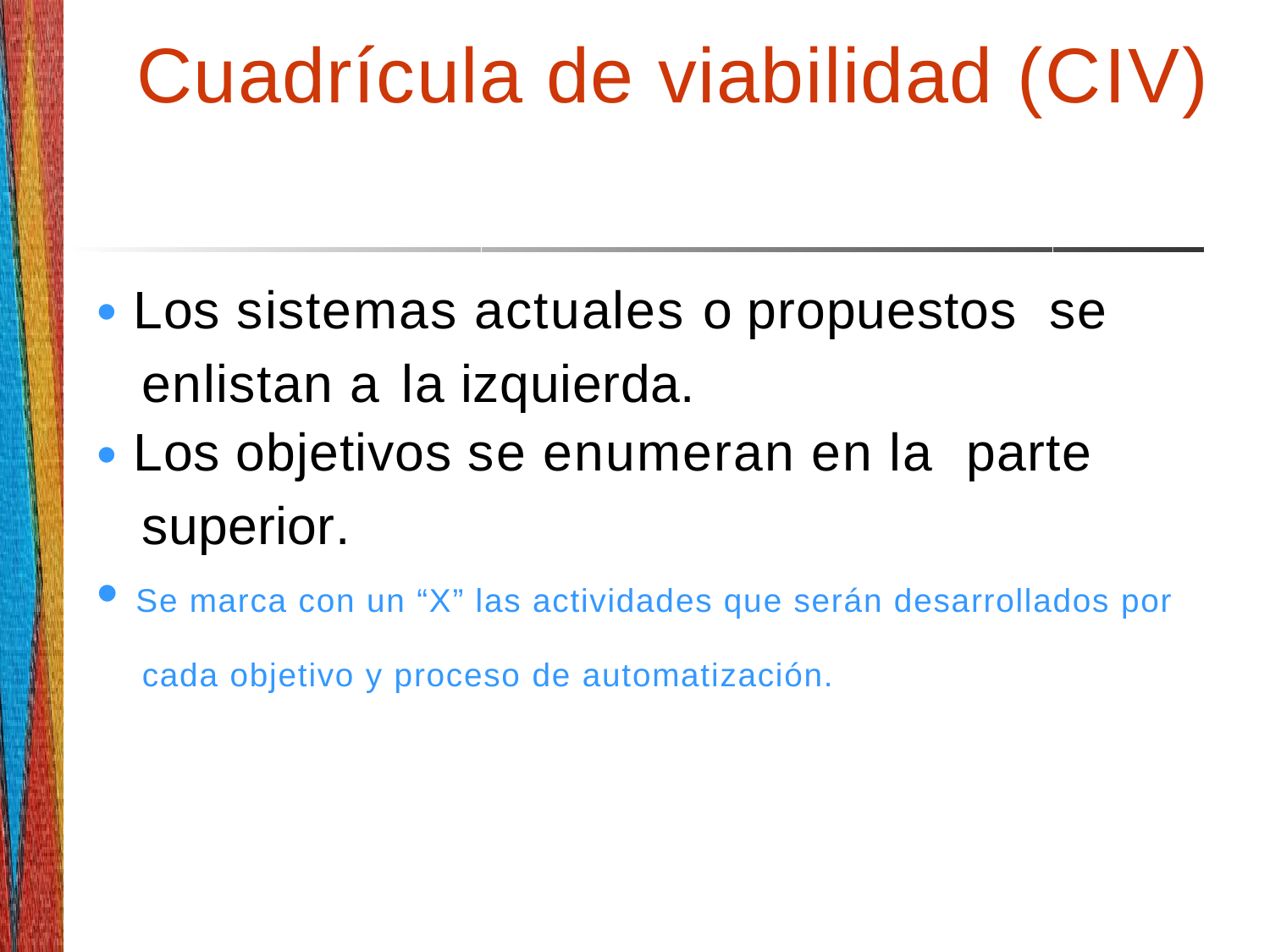

# Cuadrícula de viabilidad (CIV)
• Los sistemas actuales o propuestos  se enlistan a la izquierda.
• Los objetivos se enumeran en la  parte superior.
• Se marca con un “X” las actividades que serán desarrollados por cada objetivo y proceso de automatización.